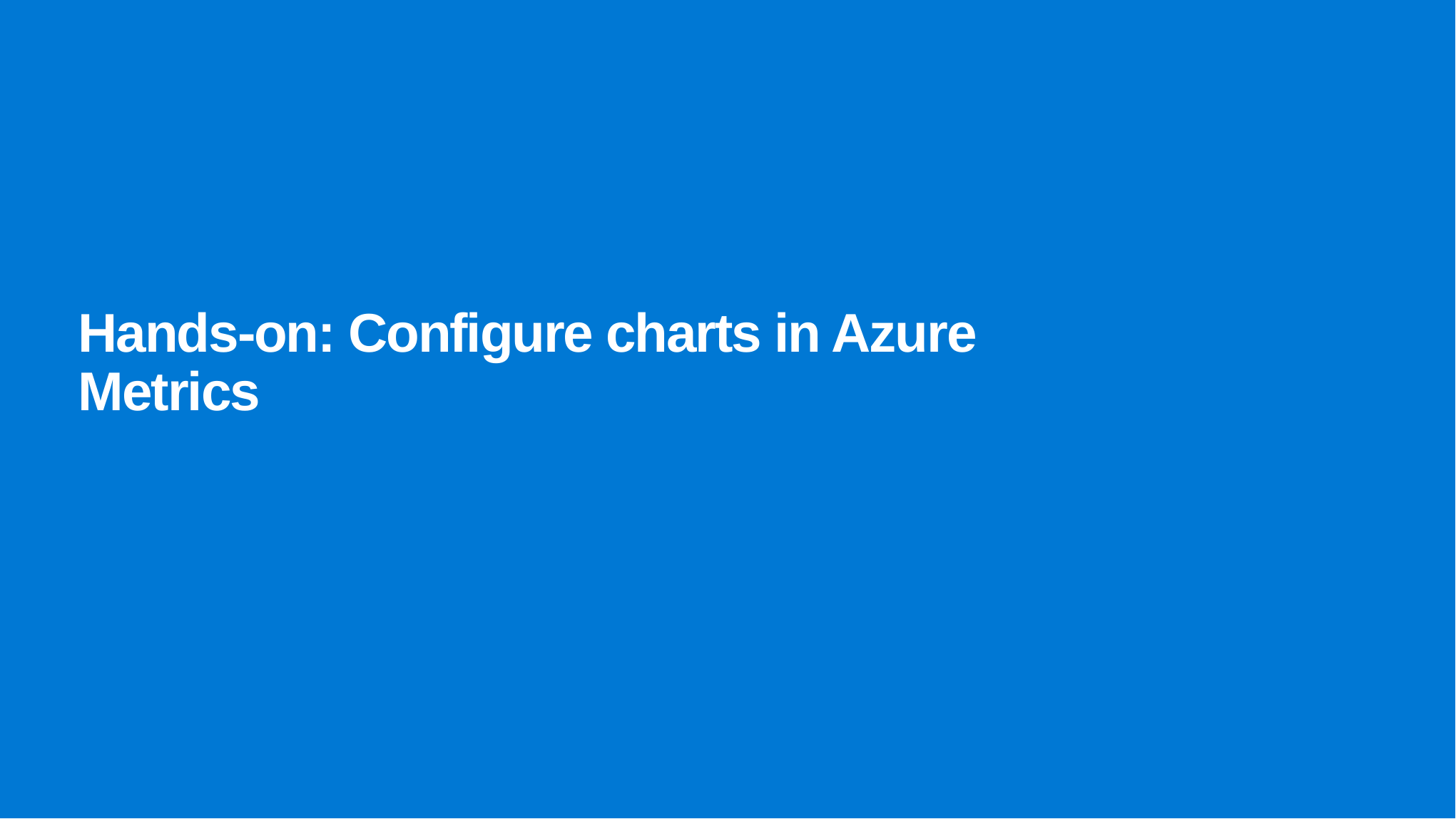

# Hands-on: Configure charts in Azure Metrics